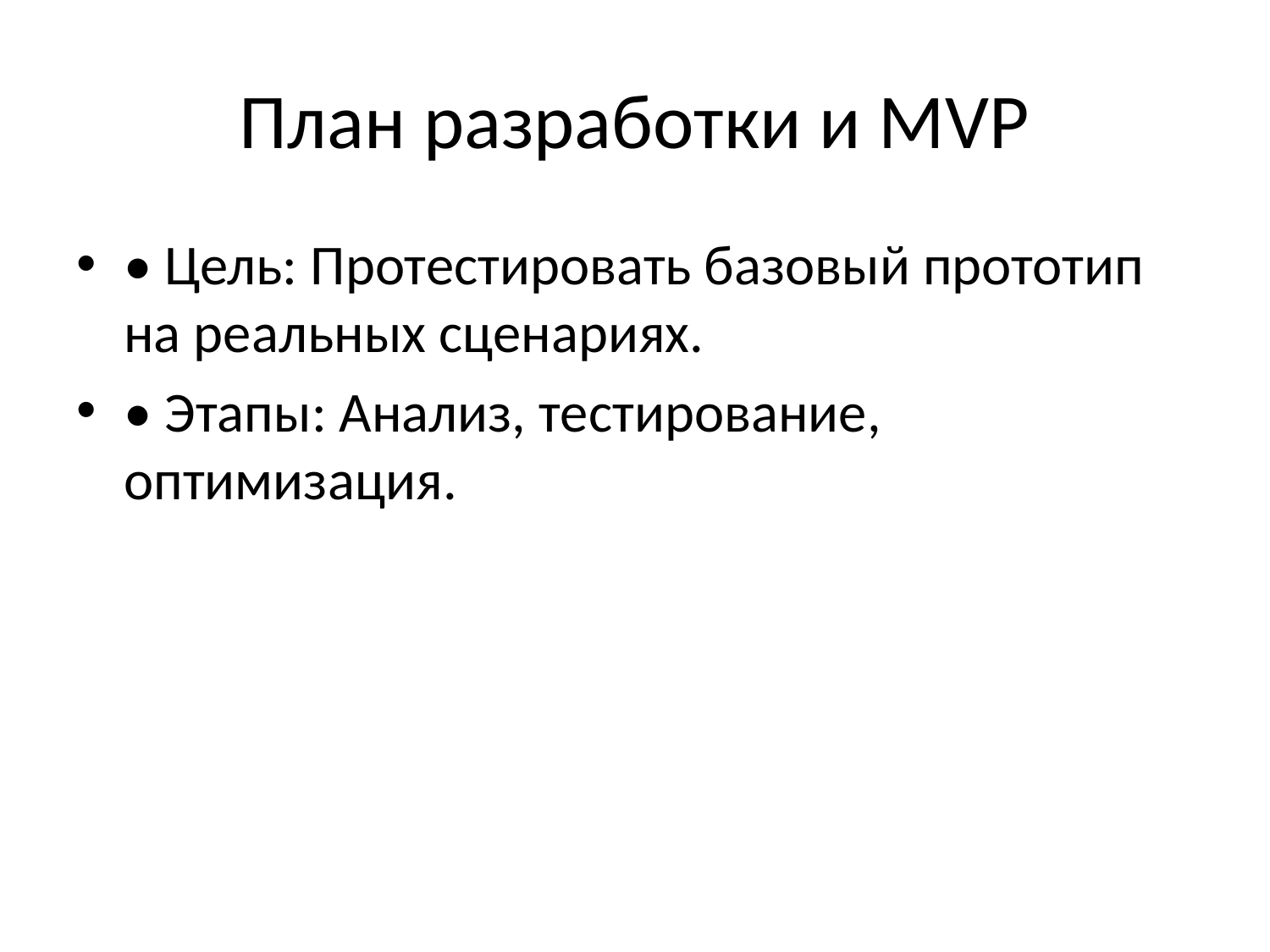

# План разработки и MVP
• Цель: Протестировать базовый прототип на реальных сценариях.
• Этапы: Анализ, тестирование, оптимизация.